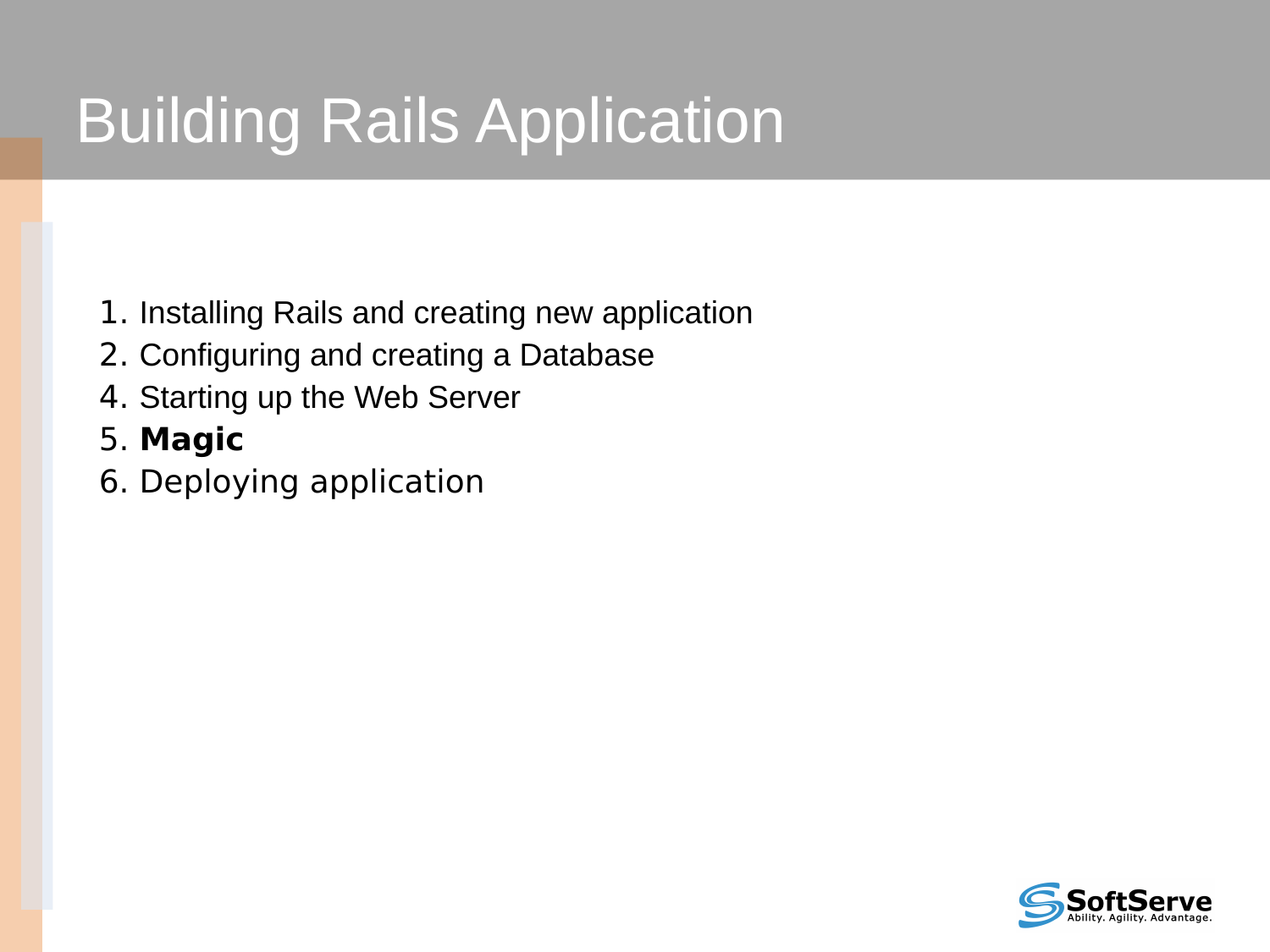

Building Rails Application
1. Installing Rails and creating new application
2. Configuring and creating a Database
4. Starting up the Web Server
5. Magic
6. Deploying application